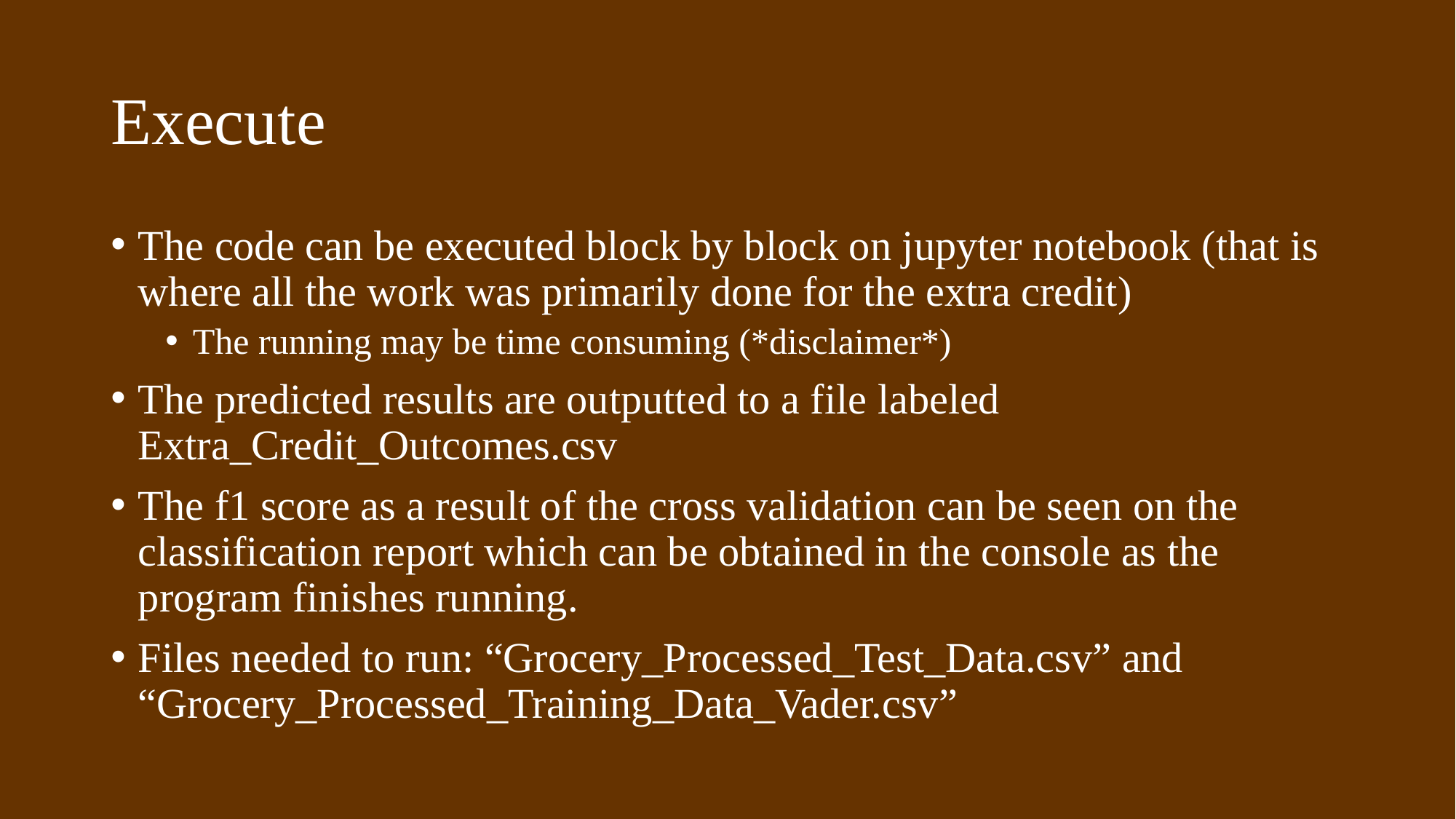

# Execute
The code can be executed block by block on jupyter notebook (that is where all the work was primarily done for the extra credit)
The running may be time consuming (*disclaimer*)
The predicted results are outputted to a file labeled Extra_Credit_Outcomes.csv
The f1 score as a result of the cross validation can be seen on the classification report which can be obtained in the console as the program finishes running.
Files needed to run: “Grocery_Processed_Test_Data.csv” and  “Grocery_Processed_Training_Data_Vader.csv”